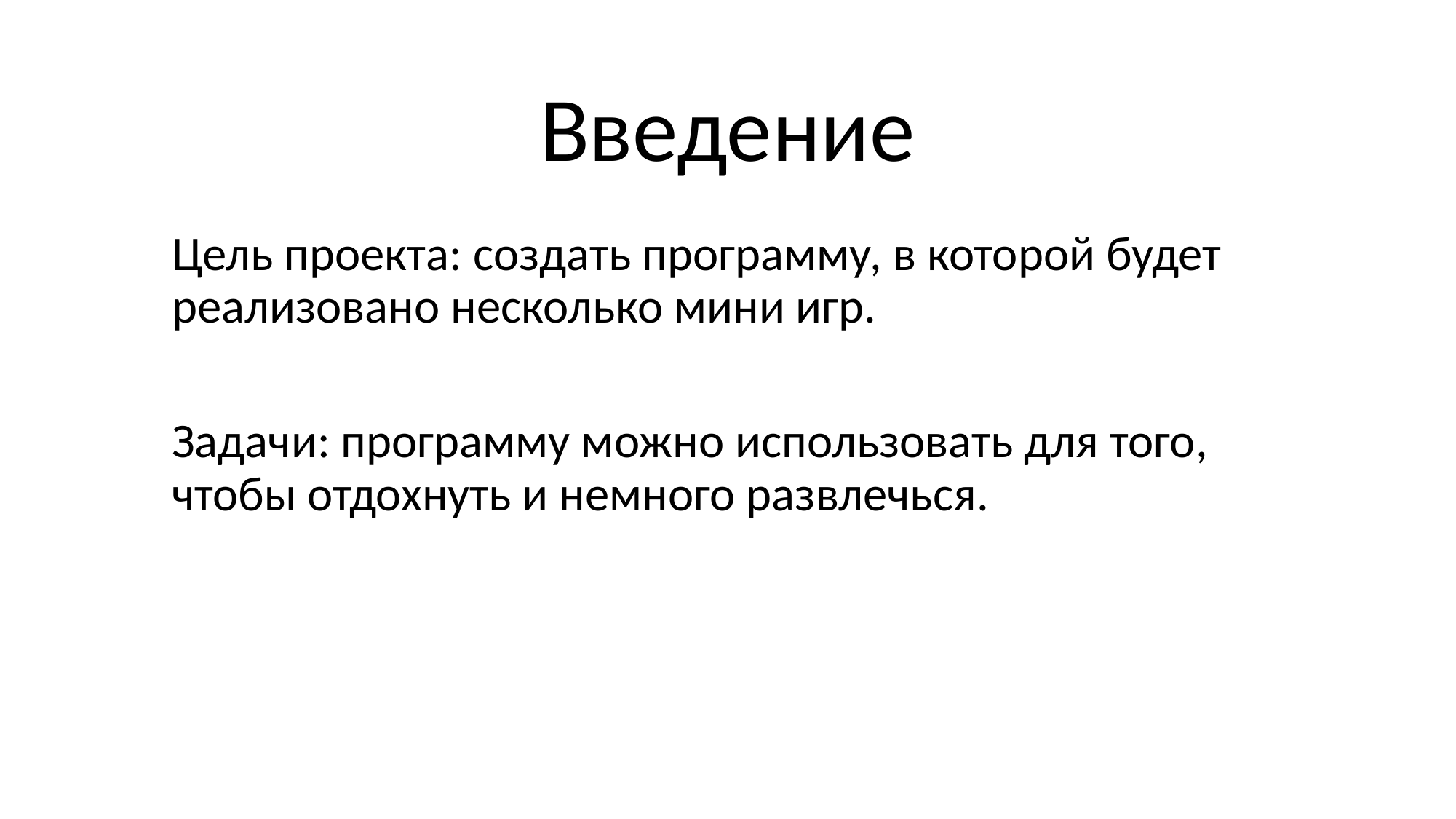

# Введение
Цель проекта: создать программу, в которой будет реализовано несколько мини игр.

Задачи: программу можно использовать для того, чтобы отдохнуть и немного развлечься.